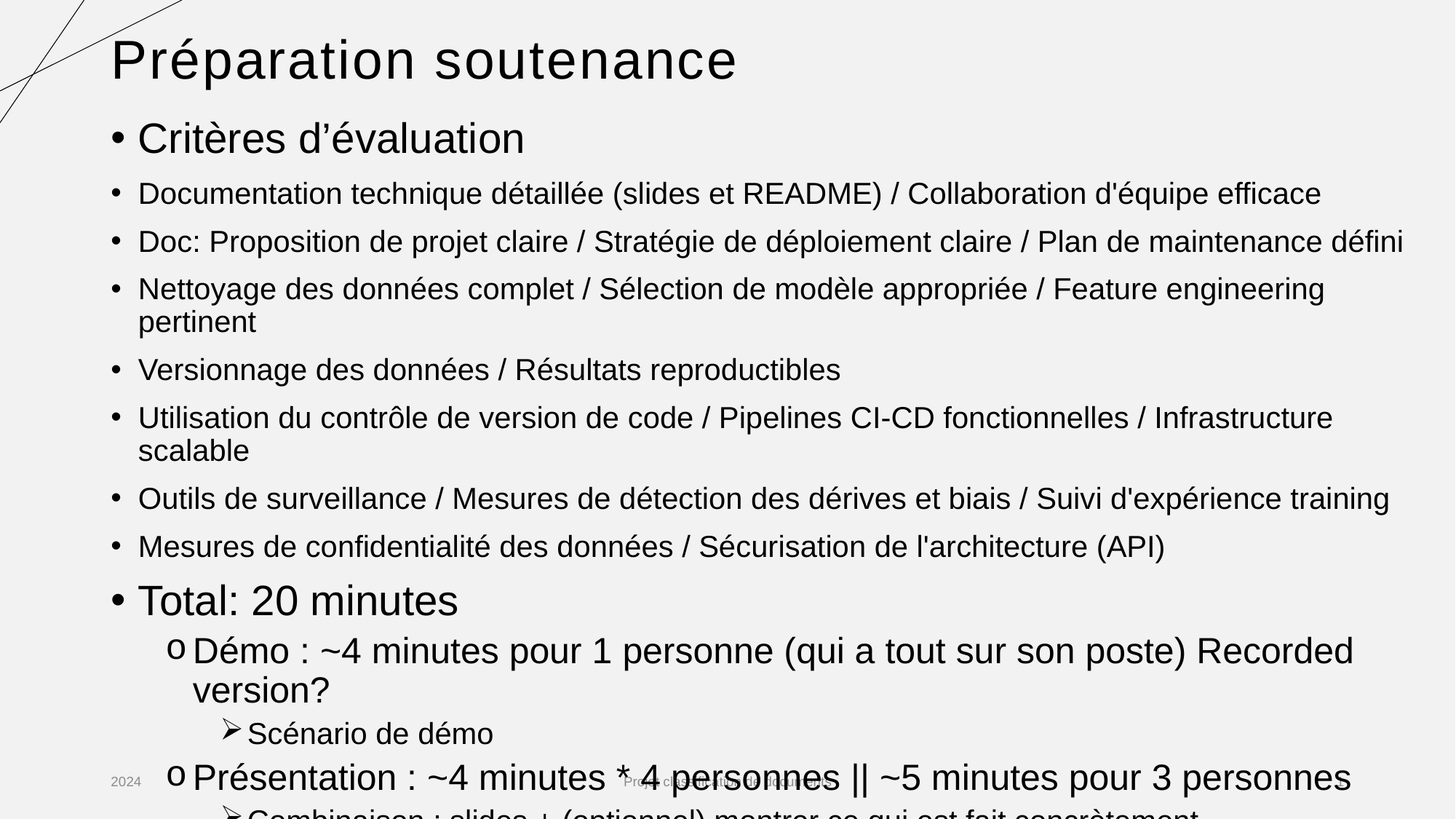

# Préparation soutenance
Critères d’évaluation
Documentation technique détaillée (slides et README) / Collaboration d'équipe efficace
Doc: Proposition de projet claire / Stratégie de déploiement claire / Plan de maintenance défini
Nettoyage des données complet / Sélection de modèle appropriée / Feature engineering pertinent
Versionnage des données / Résultats reproductibles
Utilisation du contrôle de version de code / Pipelines CI-CD fonctionnelles / Infrastructure scalable
Outils de surveillance / Mesures de détection des dérives et biais / Suivi d'expérience training
Mesures de confidentialité des données / Sécurisation de l'architecture (API)
Total: 20 minutes
Démo : ~4 minutes pour 1 personne (qui a tout sur son poste) Recorded version?
Scénario de démo
Présentation : ~4 minutes * 4 personnes || ~5 minutes pour 3 personnes
Combinaison : slides + (optionnel) montrer ce qui est fait concrètement
2024
Projet classification de documents
1